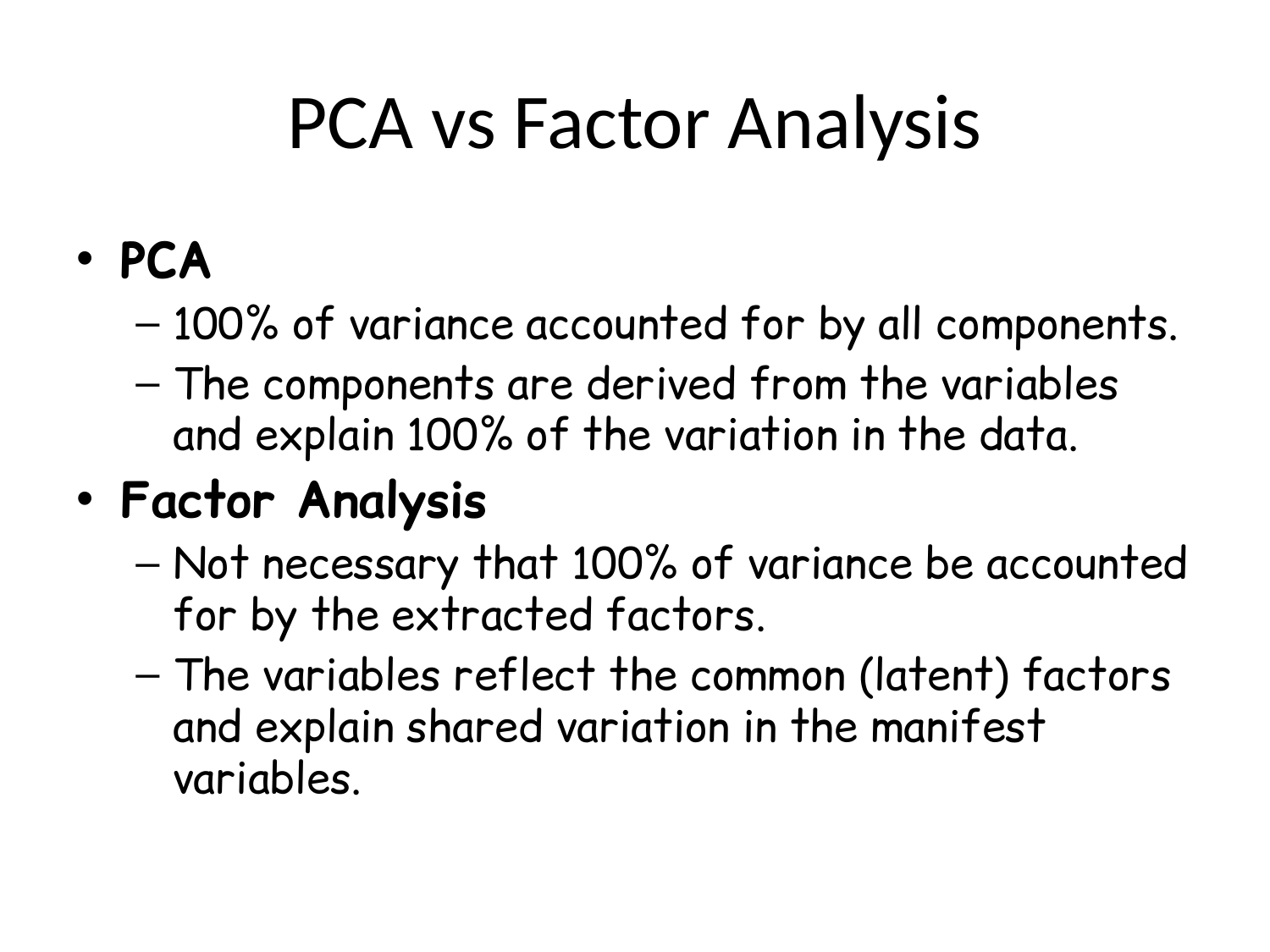

# PCA vs Factor Analysis
PCA
100% of variance accounted for by all components.
The components are derived from the variables and explain 100% of the variation in the data.
Factor Analysis
Not necessary that 100% of variance be accounted for by the extracted factors.
The variables reflect the common (latent) factors and explain shared variation in the manifest variables.